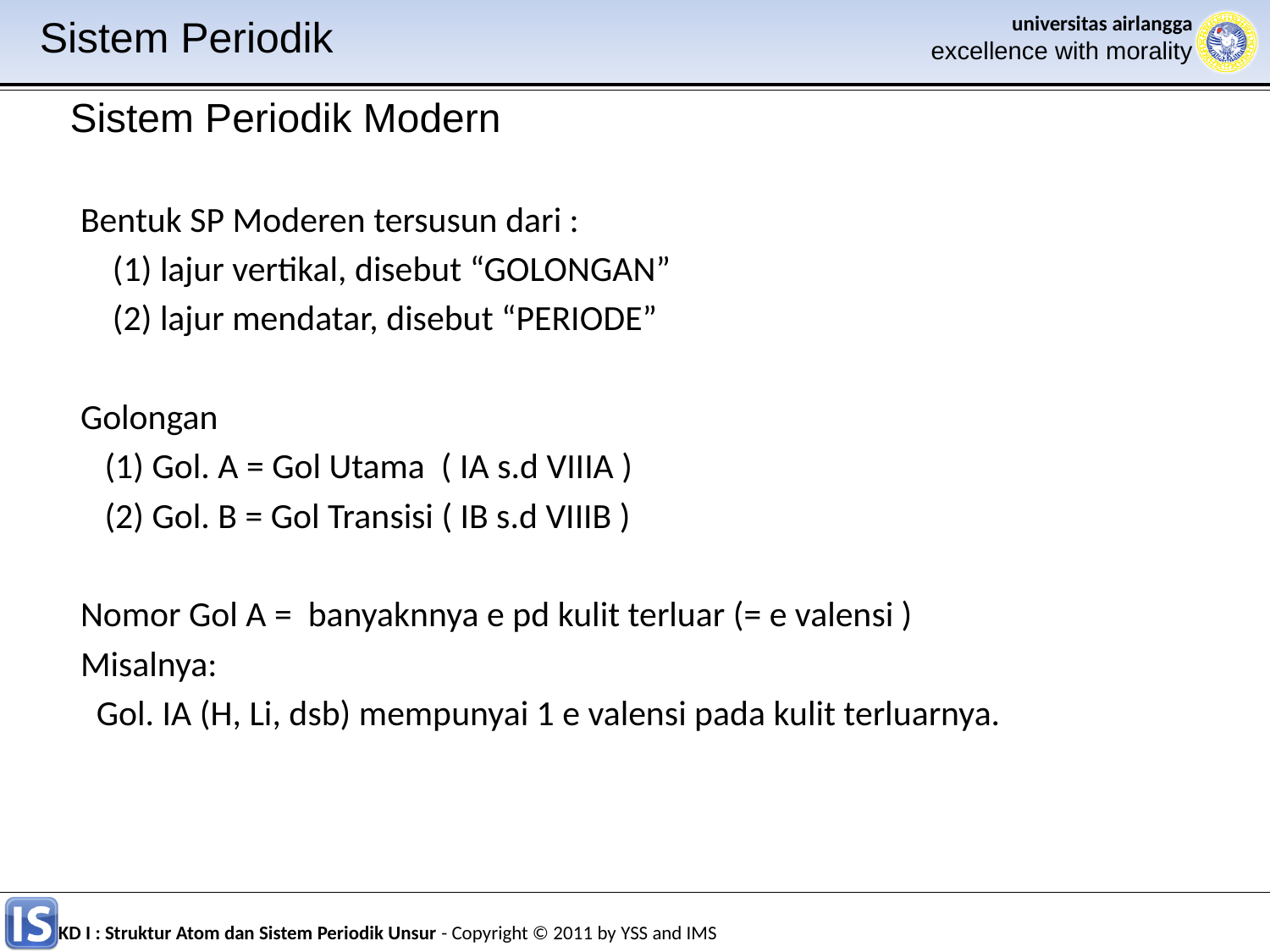

Sistem Periodik
Sistem Periodik Modern
Bentuk SP Moderen tersusun dari :
    (1) lajur vertikal, disebut “GOLONGAN”
    (2) lajur mendatar, disebut “PERIODE”

Golongan
   (1) Gol. A = Gol Utama  ( IA s.d VIIIA )
   (2) Gol. B = Gol Transisi ( IB s.d VIIIB )

Nomor Gol A =  banyaknnya e pd kulit terluar (= e valensi )
Misalnya:
  Gol. IA (H, Li, dsb) mempunyai 1 e valensi pada kulit terluarnya.
39